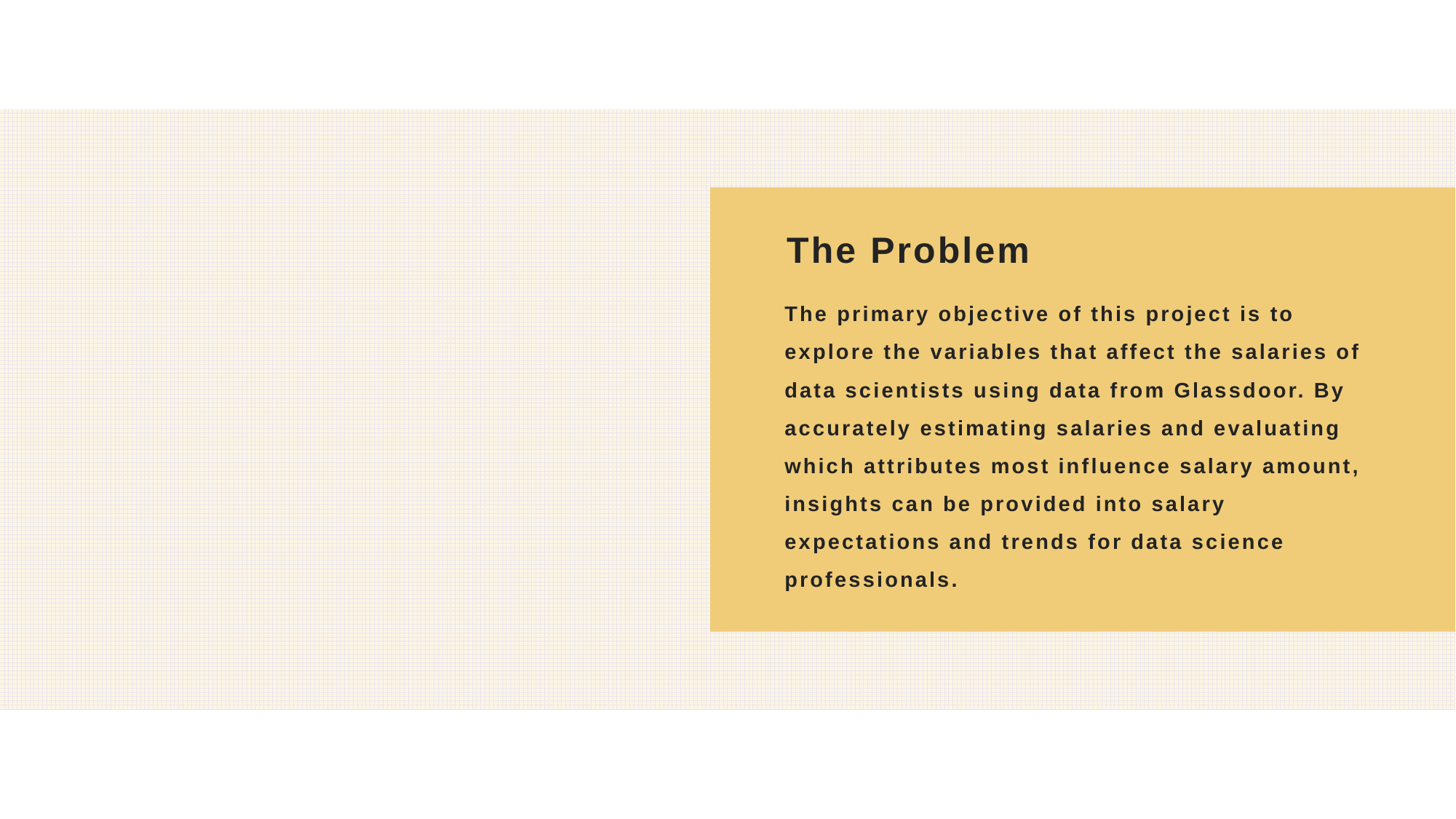

# The Problem
The primary objective of this project is to explore the variables that affect the salaries of data scientists using data from Glassdoor. By accurately estimating salaries and evaluating which attributes most influence salary amount, insights can be provided into salary expectations and trends for data science professionals.